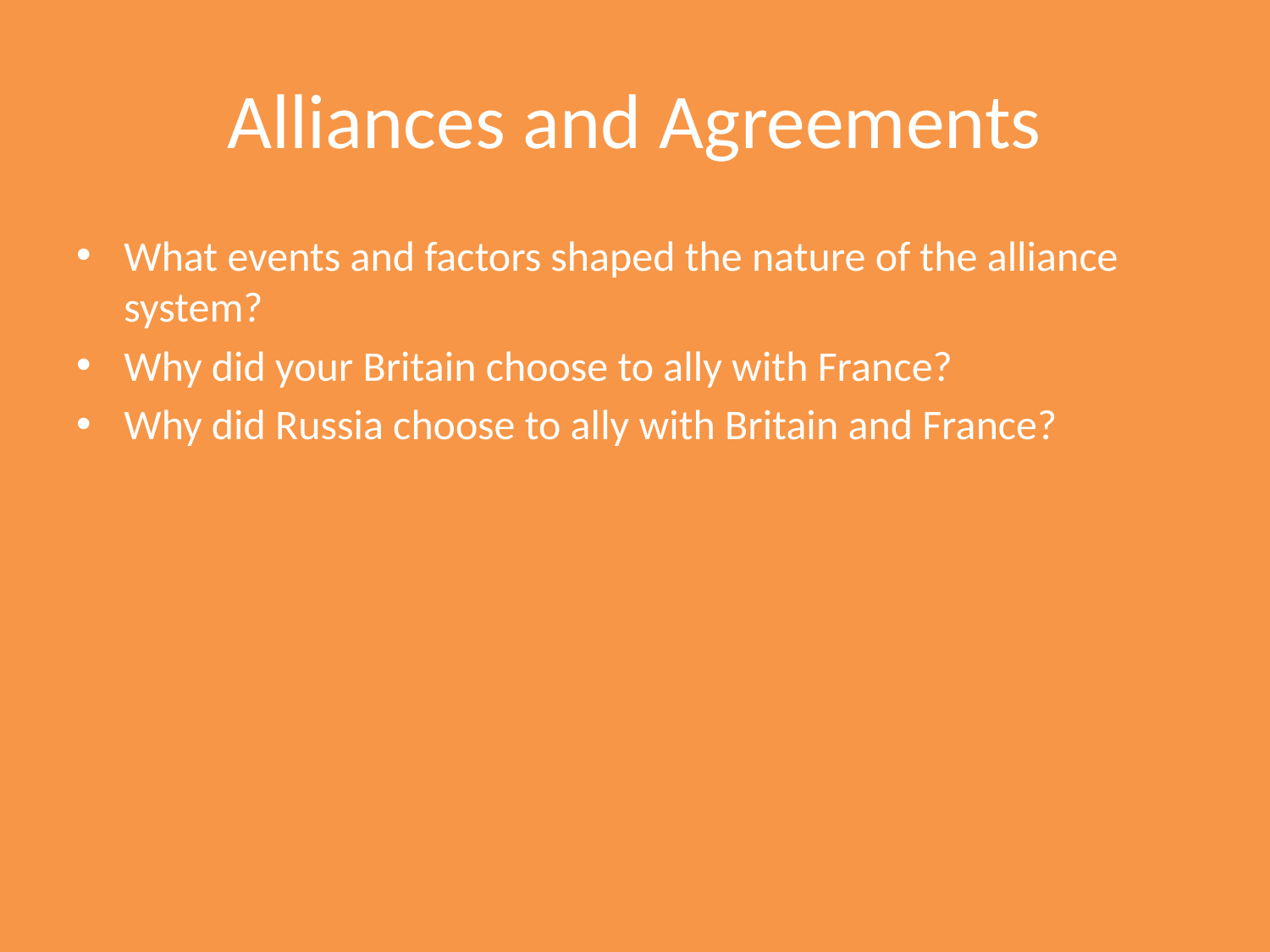

# Alliances and Agreements
What events and factors shaped the nature of the alliance system?
Why did your Britain choose to ally with France?
Why did Russia choose to ally with Britain and France?